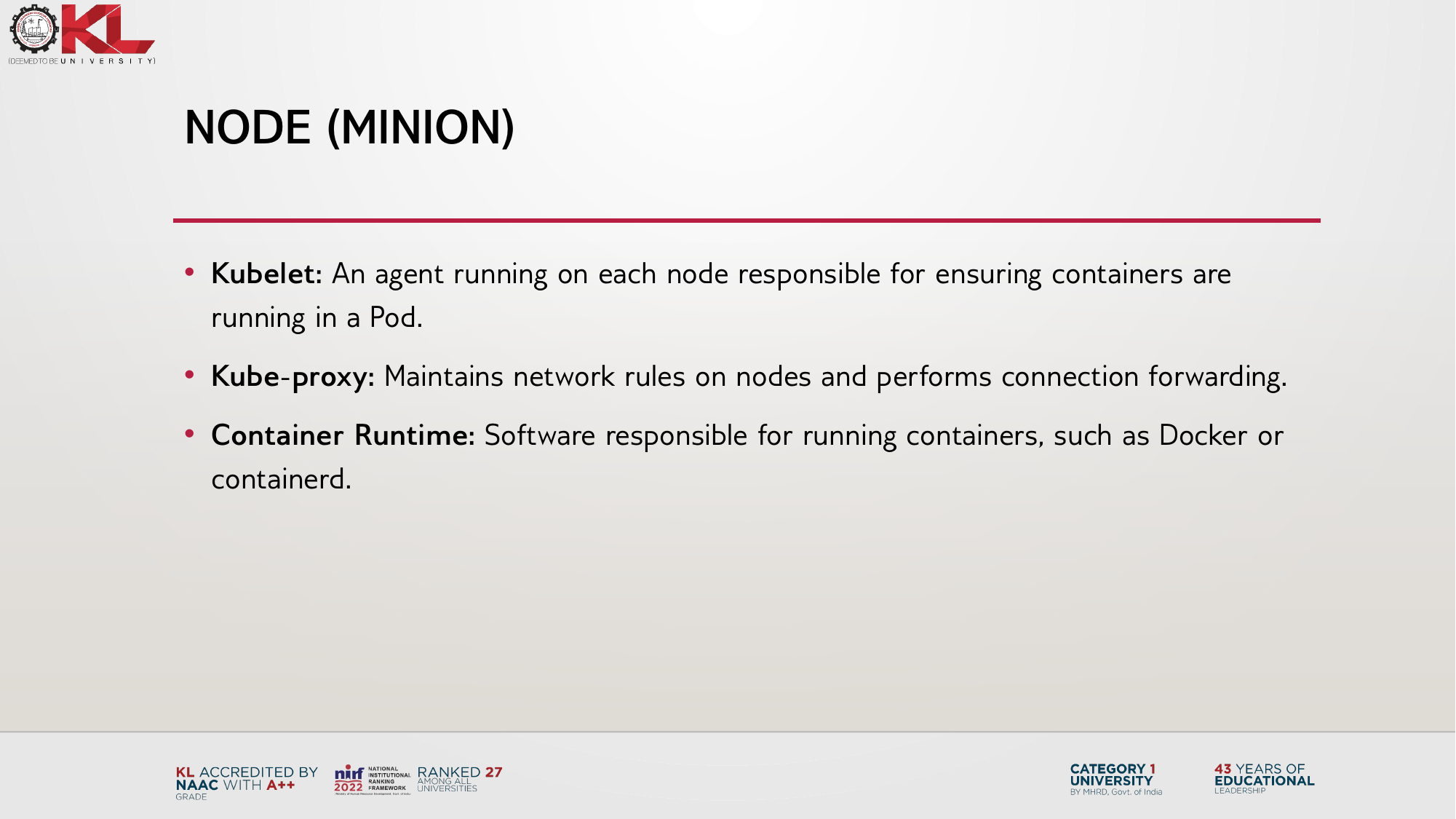

# Node (Minion)
Kubelet: An agent running on each node responsible for ensuring containers are running in a Pod.
Kube-proxy: Maintains network rules on nodes and performs connection forwarding.
Container Runtime: Software responsible for running containers, such as Docker or containerd.